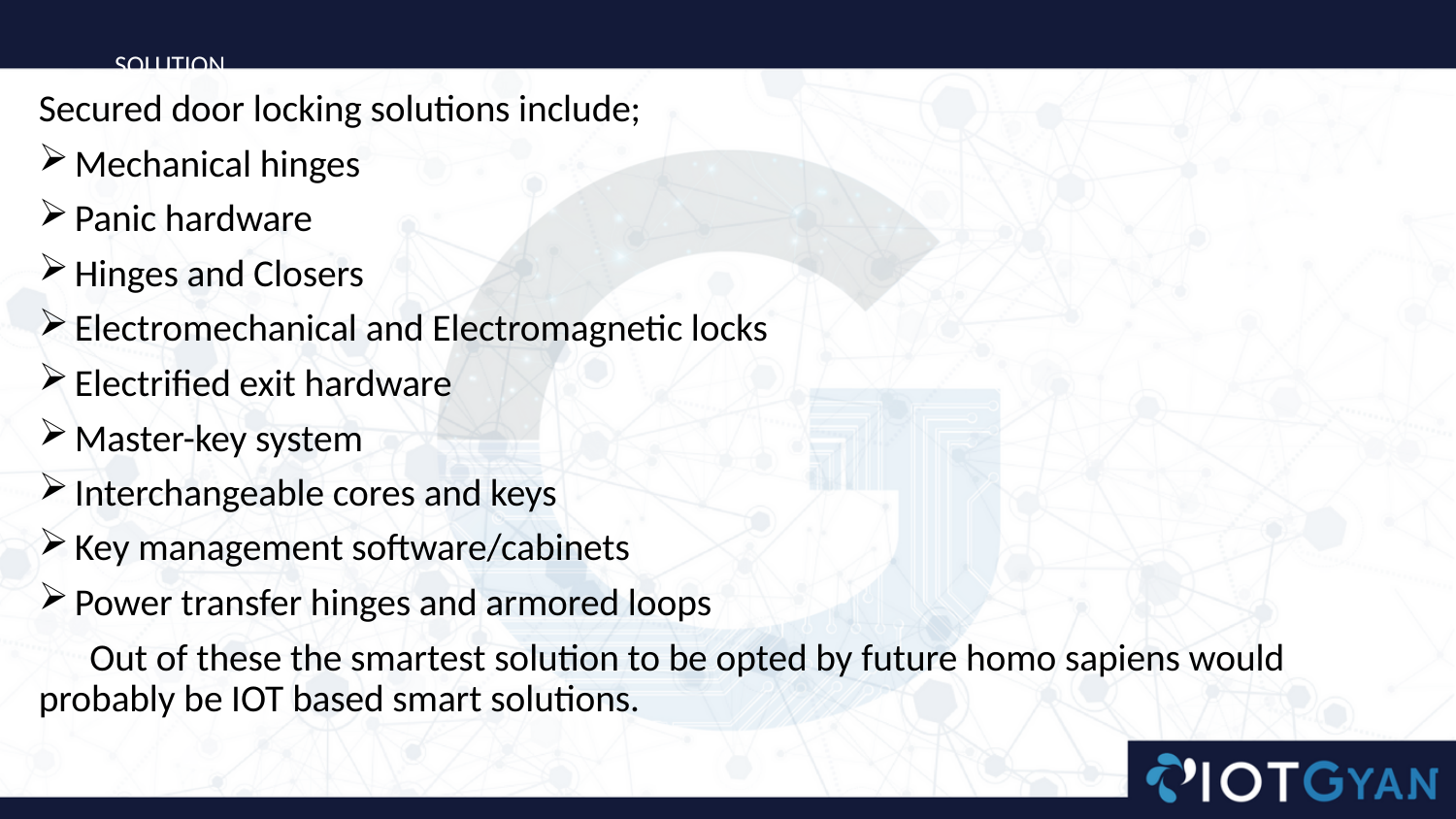

# SOLUTION
Secured door locking solutions include;
 Mechanical hinges
 Panic hardware
 Hinges and Closers
 Electromechanical and Electromagnetic locks
 Electrified exit hardware
 Master-key system
 Interchangeable cores and keys
 Key management software/cabinets
 Power transfer hinges and armored loops
      Out of these the smartest solution to be opted by future homo sapiens would probably be IOT based smart solutions.